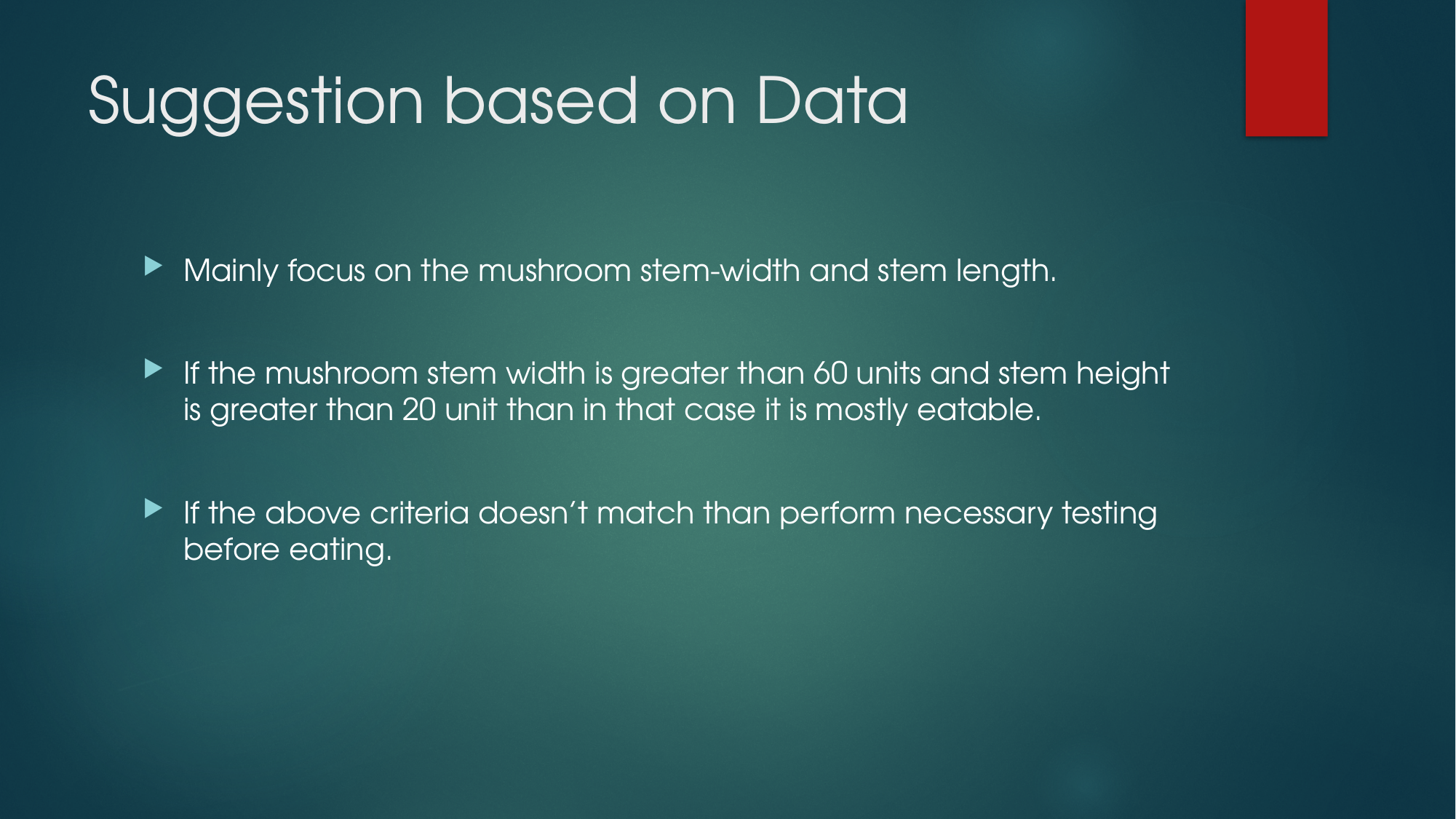

# Suggestion based on Data
Mainly focus on the mushroom stem-width and stem length.

If the mushroom stem width is greater than 60 units and stem height  is greater than 20 unit than in that case it is mostly eatable.

If the above criteria doesn’t match than perform necessary testing before eating.